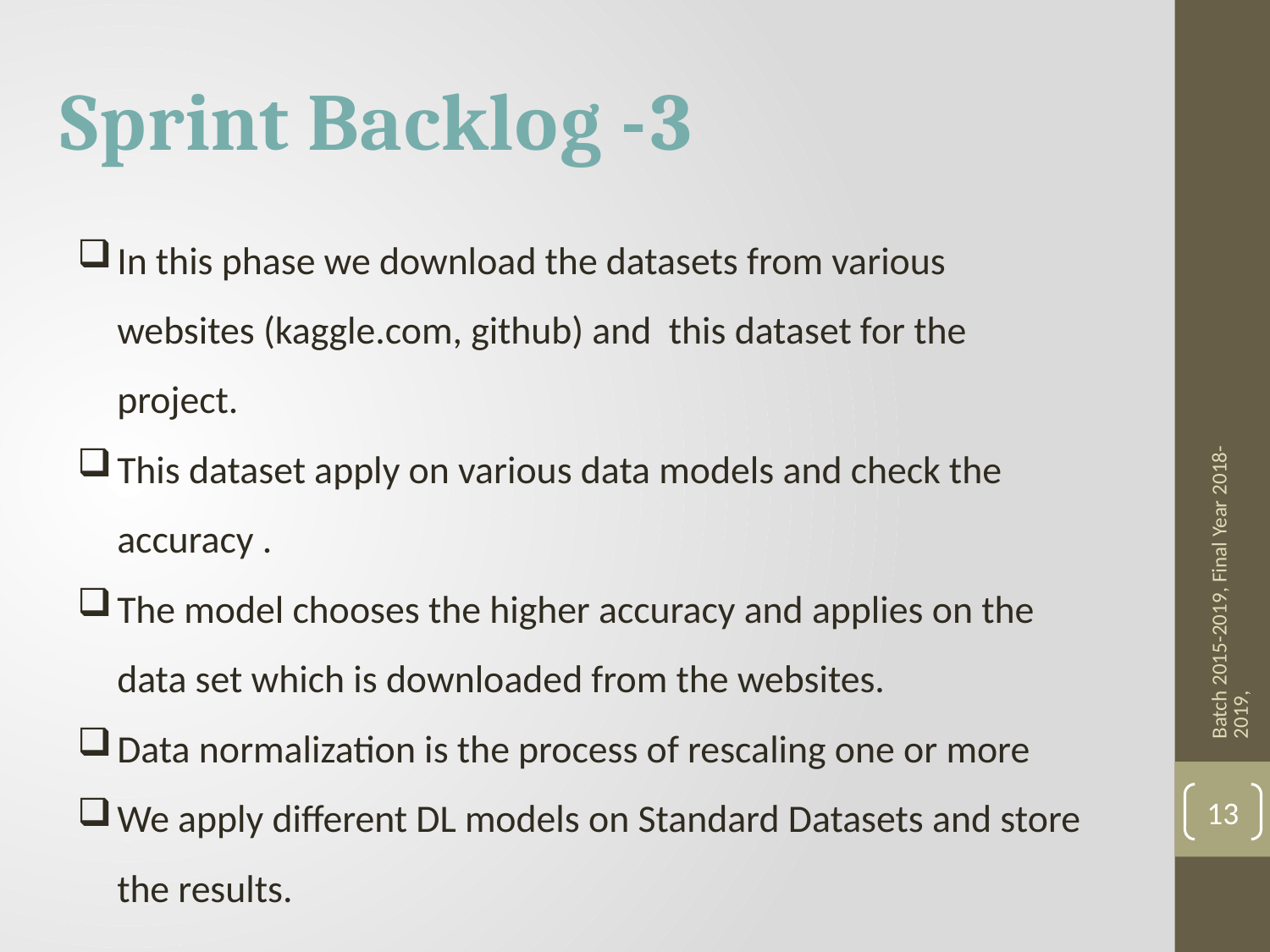

# Sprint Backlog -3
In this phase we download the datasets from various websites (kaggle.com, github) and  this dataset for the project.
This dataset apply on various data models and check the accuracy .
The model chooses the higher accuracy and applies on the data set which is downloaded from the websites.
Data normalization is the process of rescaling one or more
We apply different DL models on Standard Datasets and store the results.
Batch 2015-2019, Final Year 2018-2019,
13